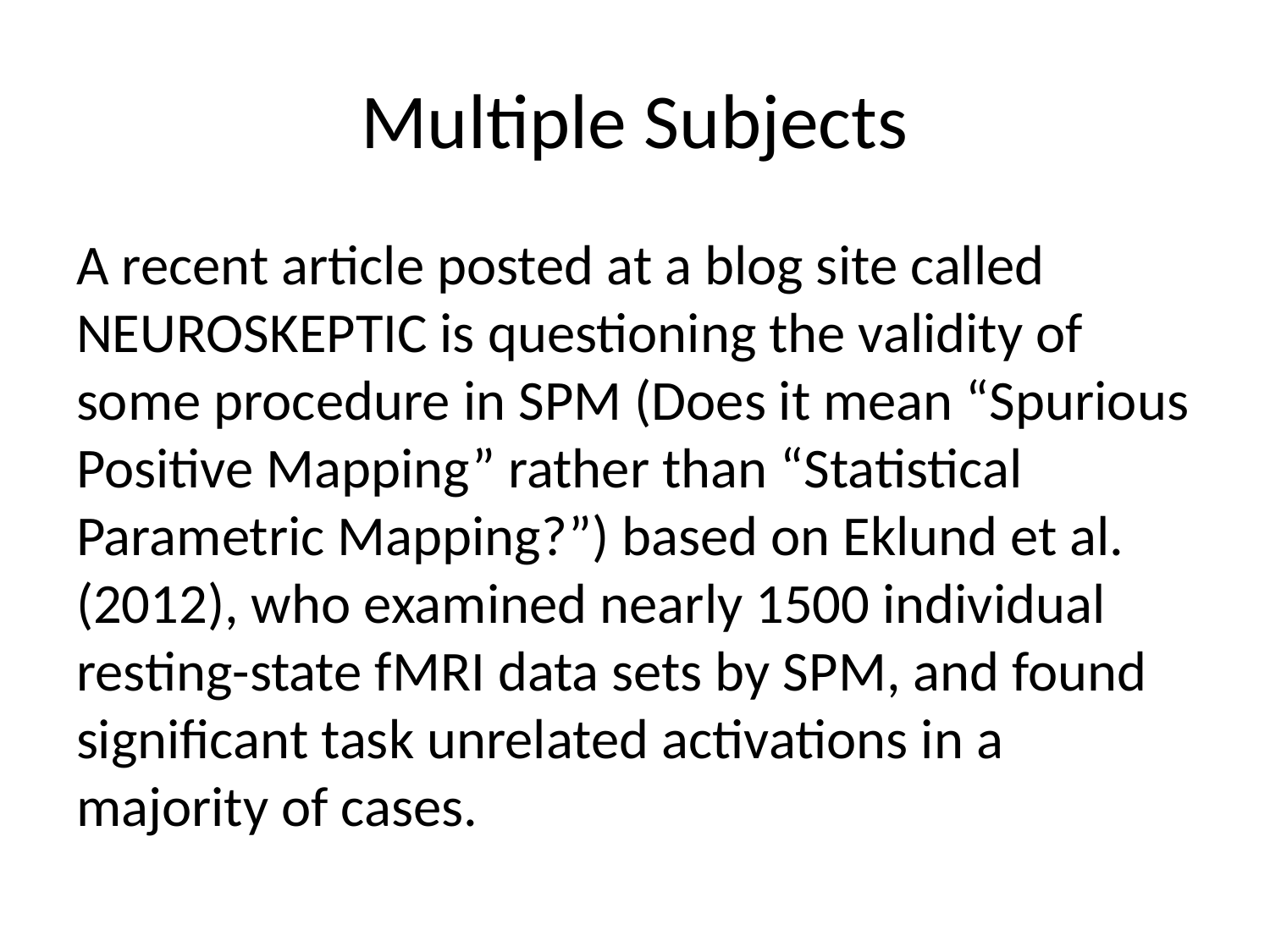

# Multiple Subjects
A recent article posted at a blog site called NEUROSKEPTIC is questioning the validity of some procedure in SPM (Does it mean “Spurious Positive Mapping” rather than “Statistical Parametric Mapping?”) based on Eklund et al. (2012), who examined nearly 1500 individual resting-state fMRI data sets by SPM, and found significant task unrelated activations in a majority of cases.